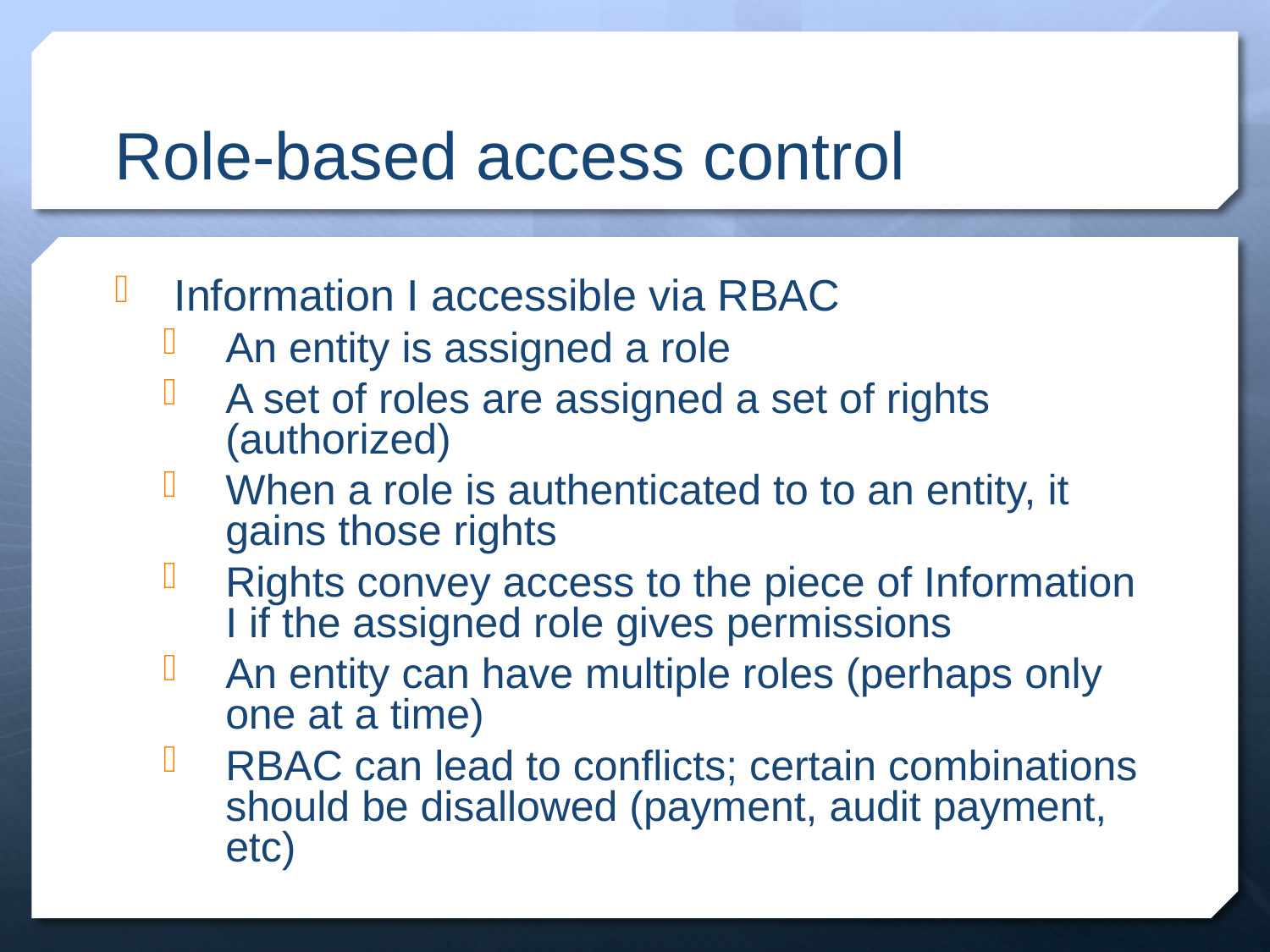

# Role-based access control
Information I accessible via RBAC
An entity is assigned a role
A set of roles are assigned a set of rights (authorized)
When a role is authenticated to to an entity, it gains those rights
Rights convey access to the piece of Information I if the assigned role gives permissions
An entity can have multiple roles (perhaps only one at a time)
RBAC can lead to conflicts; certain combinations should be disallowed (payment, audit payment, etc)